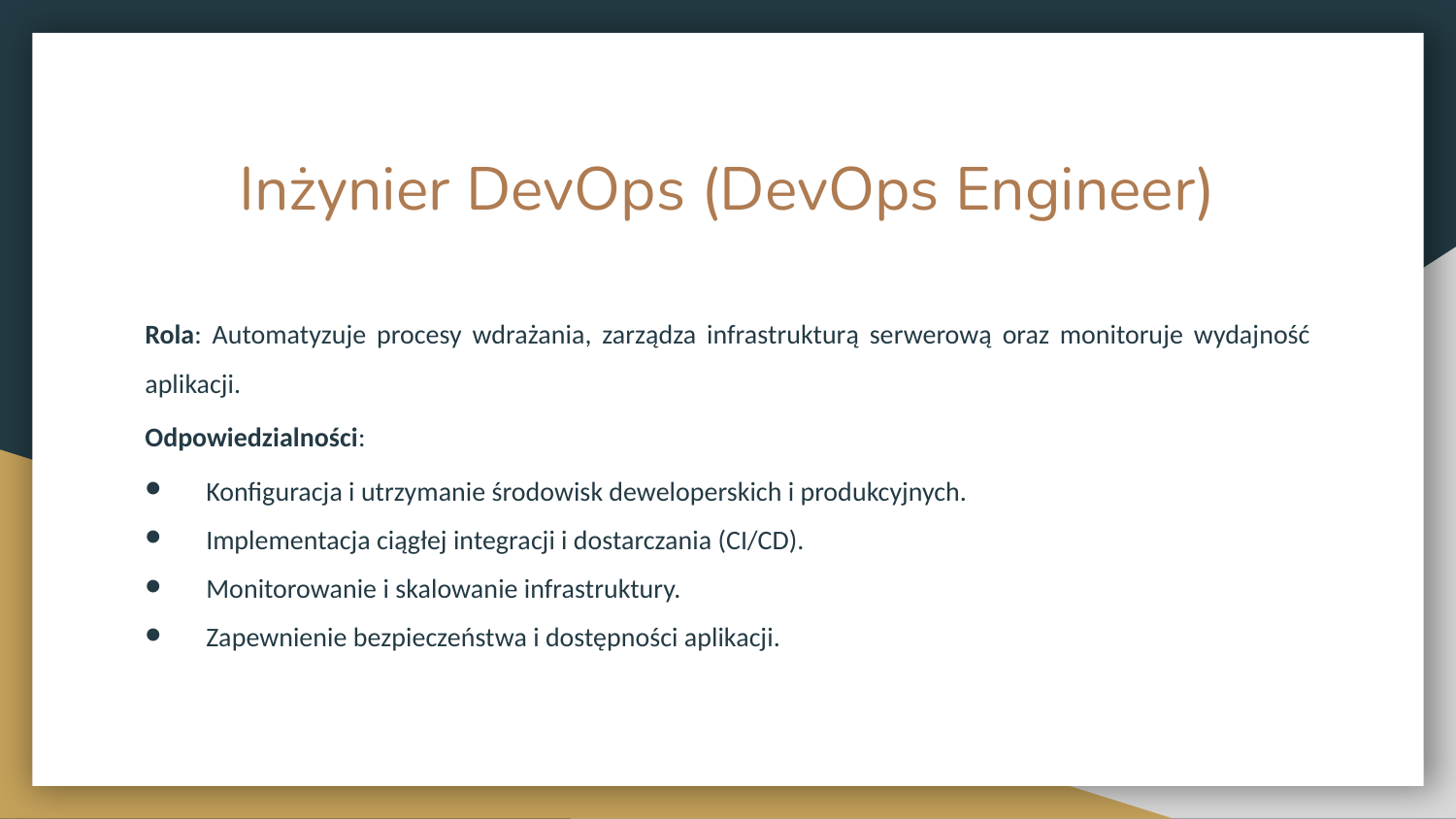

# Inżynier DevOps (DevOps Engineer)
Rola: Automatyzuje procesy wdrażania, zarządza infrastrukturą serwerową oraz monitoruje wydajność aplikacji.
Odpowiedzialności:
Konfiguracja i utrzymanie środowisk deweloperskich i produkcyjnych.
Implementacja ciągłej integracji i dostarczania (CI/CD).
Monitorowanie i skalowanie infrastruktury.
Zapewnienie bezpieczeństwa i dostępności aplikacji.